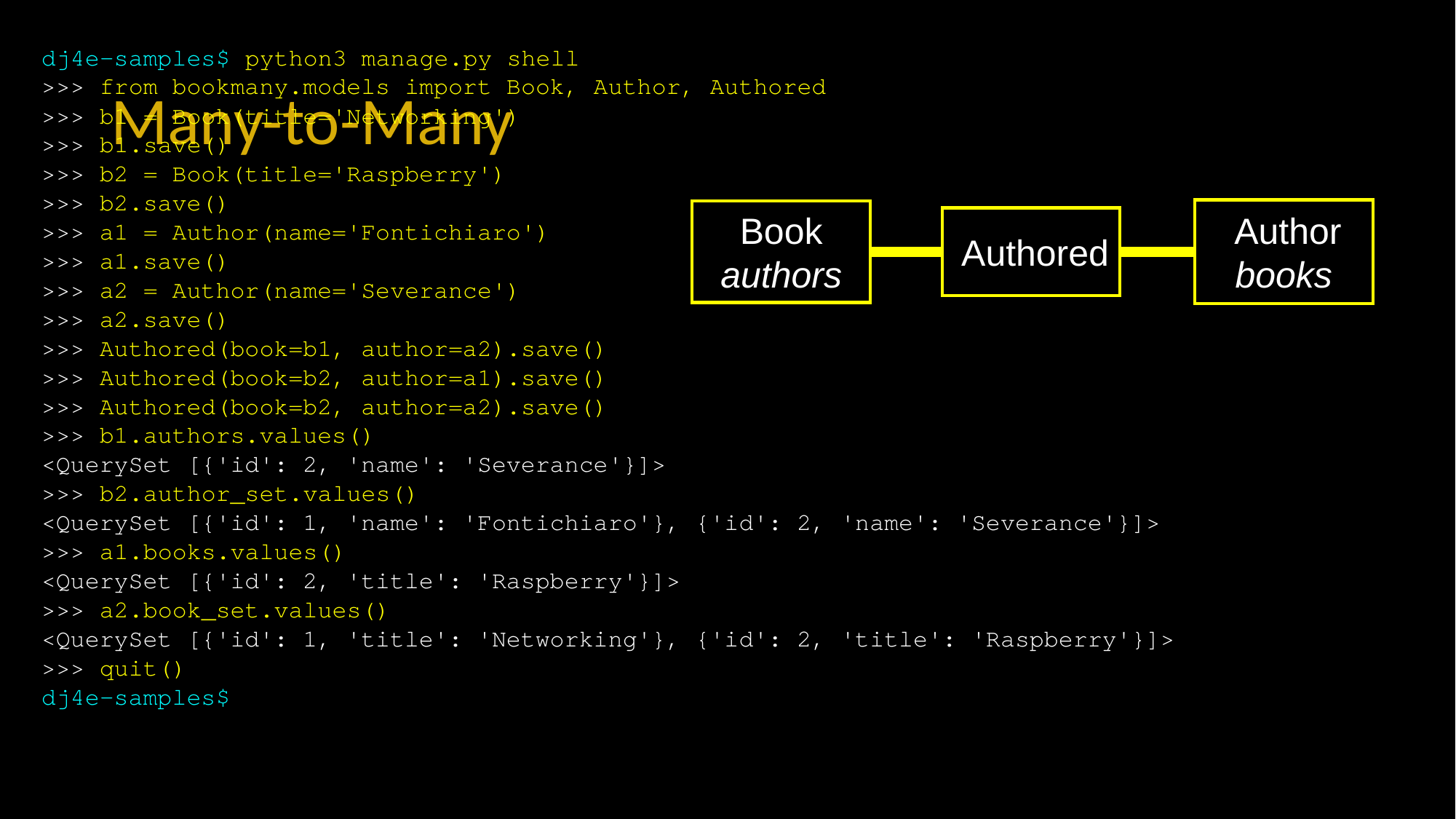

Many-to-Many
dj4e-samples$ python3 manage.py shell
>>> from bookmany.models import Book, Author, Authored
>>> b1 = Book(title='Networking')
>>> b1.save()
>>> b2 = Book(title='Raspberry')
>>> b2.save()
>>> a1 = Author(name='Fontichiaro')
>>> a1.save()
>>> a2 = Author(name='Severance')
>>> a2.save()
>>> Authored(book=b1, author=a2).save()
>>> Authored(book=b2, author=a1).save()
>>> Authored(book=b2, author=a2).save()
>>> b1.authors.values()
<QuerySet [{'id': 2, 'name': 'Severance'}]>
>>> b2.author_set.values()
<QuerySet [{'id': 1, 'name': 'Fontichiaro'}, {'id': 2, 'name': 'Severance'}]>
>>> a1.books.values()
<QuerySet [{'id': 2, 'title': 'Raspberry'}]>
>>> a2.book_set.values()
<QuerySet [{'id': 1, 'title': 'Networking'}, {'id': 2, 'title': 'Raspberry'}]>
>>> quit()
dj4e-samples$
 Author
books
Book
authors
 Authored